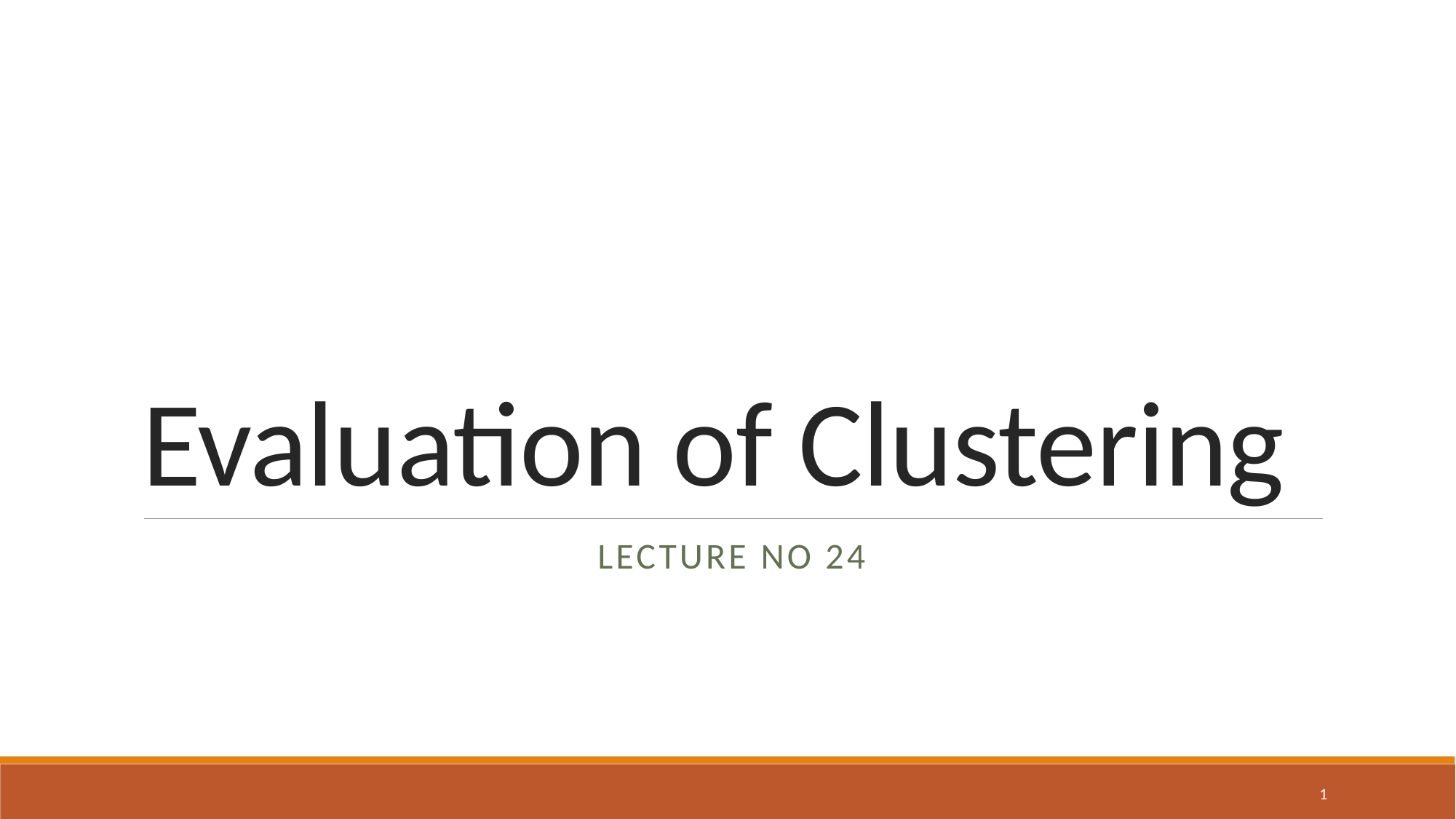

# Evaluation of Clustering
Lecture no 24
1